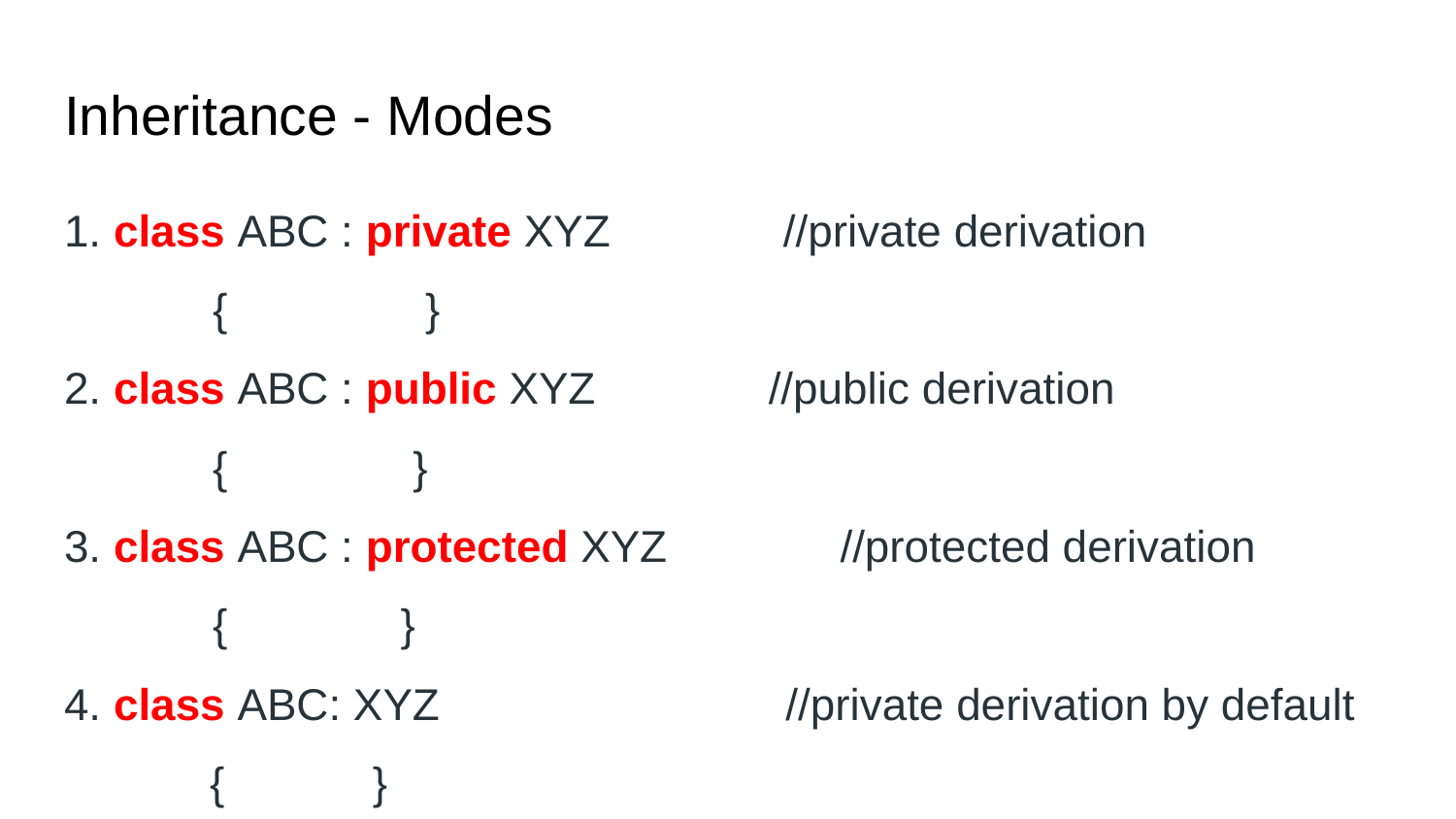

# Inheritance - Modes
1. class ABC : private XYZ              //private derivation
            {                }
2. class ABC : public XYZ              //public derivation
            {               }
3. class ABC : protected XYZ              //protected derivation
            {              }
4. class ABC: XYZ                            //private derivation by default
{            }